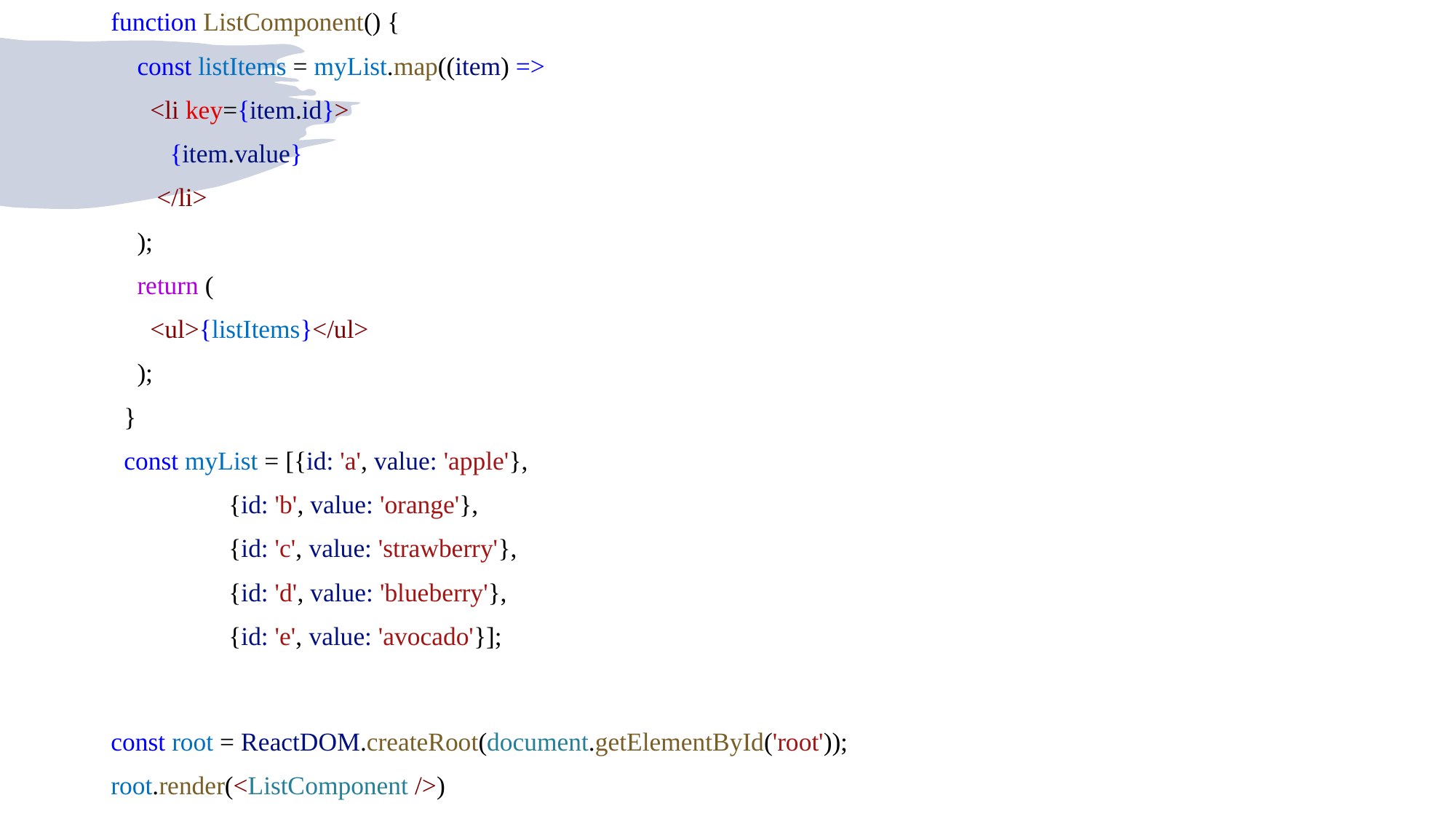

function ListComponent() {
    const listItems = myList.map((item) =>
      <li key={item.id}>
         {item.value}
       </li>
    );
    return (
      <ul>{listItems}</ul>
    );
  }
  const myList = [{id: 'a', value: 'apple'},
                  {id: 'b', value: 'orange'},
                  {id: 'c', value: 'strawberry'},
                  {id: 'd', value: 'blueberry'},
                  {id: 'e', value: 'avocado'}];
 
const root = ReactDOM.createRoot(document.getElementById('root'));
root.render(<ListComponent />)